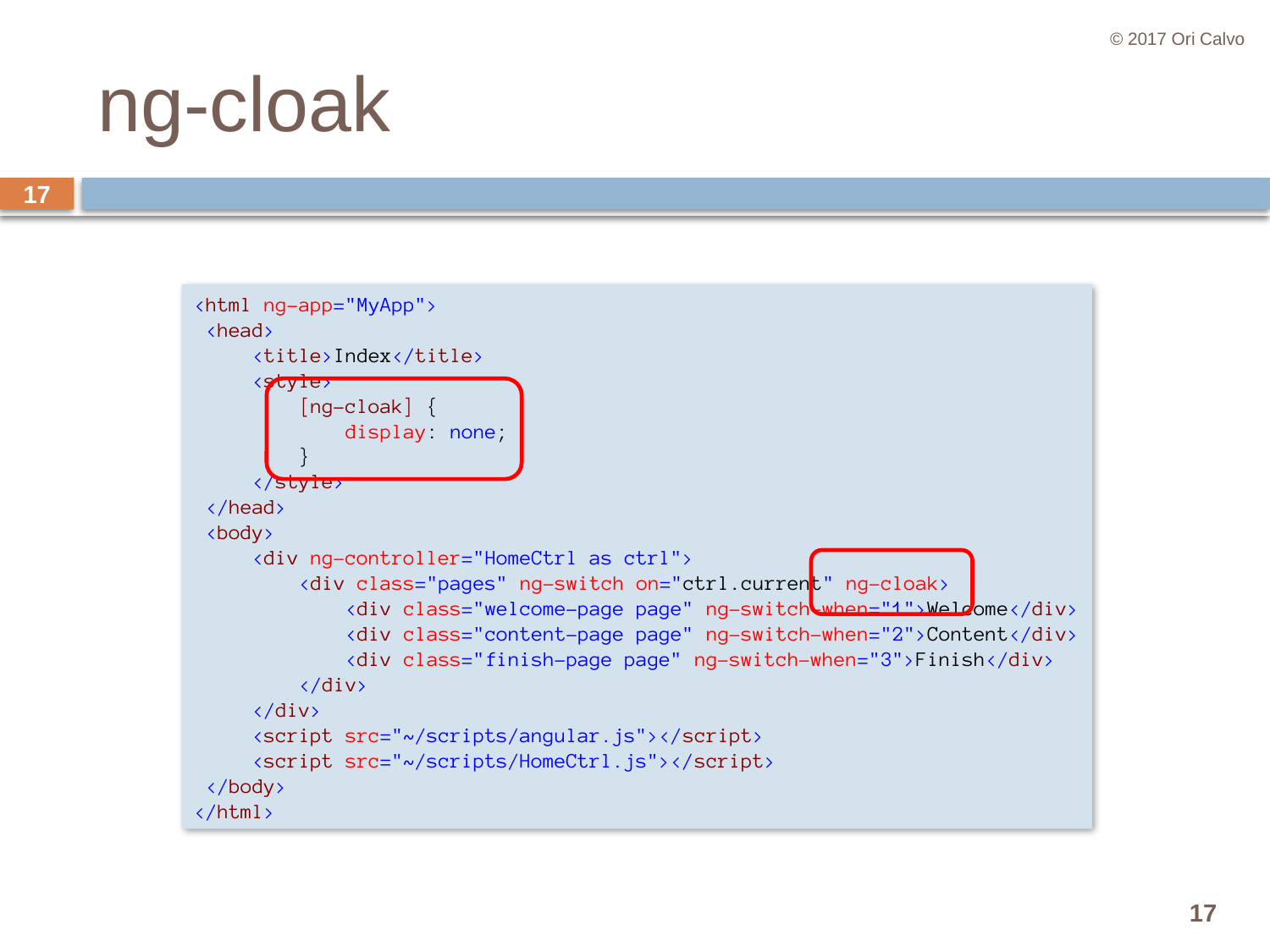

© 2017 Ori Calvo
# ng-cloak
17
<html ng-app="MyApp">
 <head>
     <title>Index</title>
     <style>
         [ng-cloak] {
             display: none;
         }
     </style>
 </head>
 <body>
     <div ng-controller="HomeCtrl as ctrl">
         <div class="pages" ng-switch on="ctrl.current" ng-cloak>
             <div class="welcome-page page" ng-switch-when="1">Welcome</div>
             <div class="content-page page" ng-switch-when="2">Content</div>
             <div class="finish-page page" ng-switch-when="3">Finish</div>
         </div>
     </div>
     <script src="~/scripts/angular.js"></script>
     <script src="~/scripts/HomeCtrl.js"></script>
 </body>
</html>